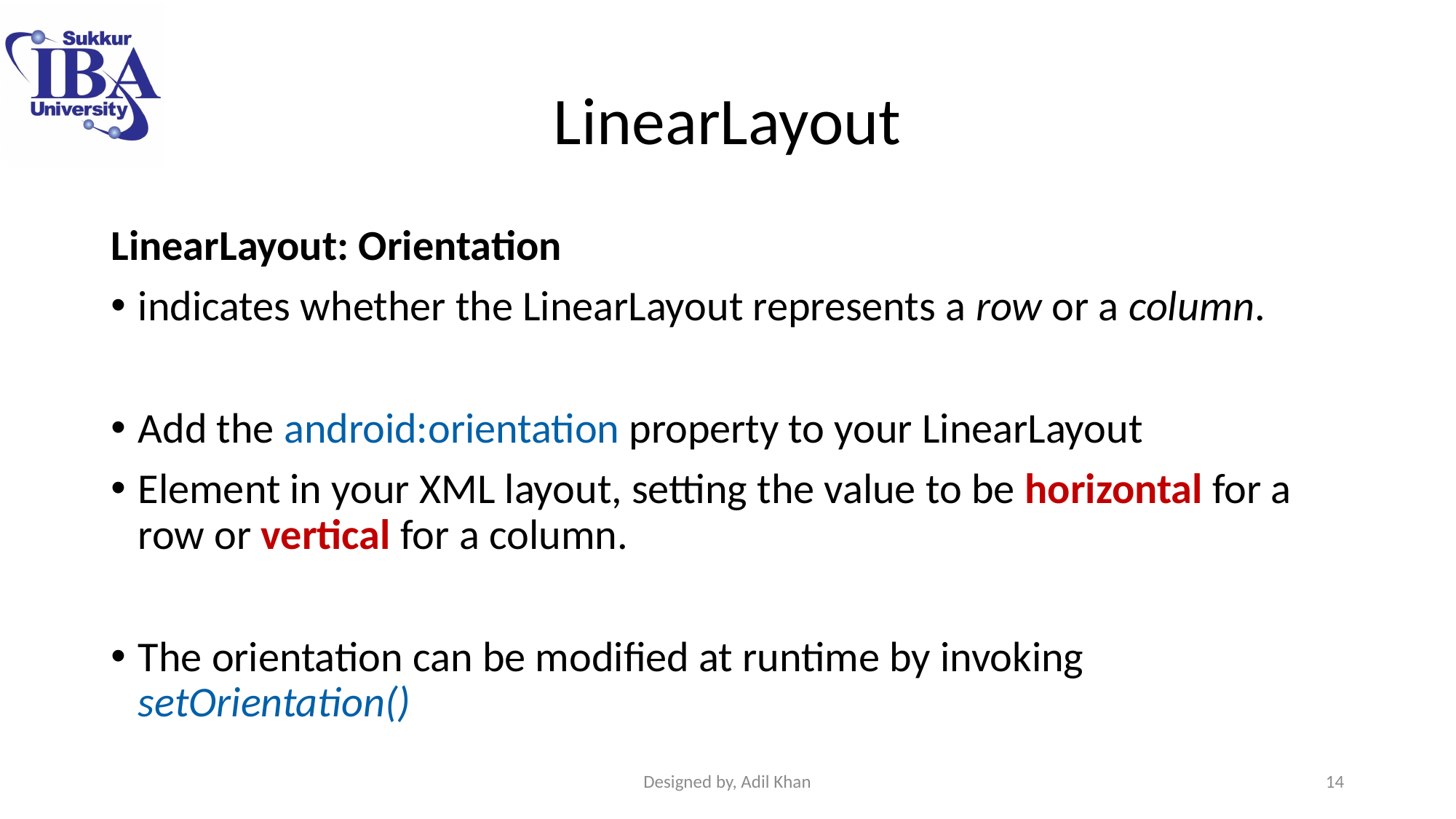

# LinearLayout
LinearLayout: Orientation
indicates whether the LinearLayout represents a row or a column.

Add the android:orientation property to your LinearLayout
Element in your XML layout, setting the value to be horizontal for a row or vertical for a column.

The orientation can be modified at runtime by invoking setOrientation()
Designed by, Adil Khan
14